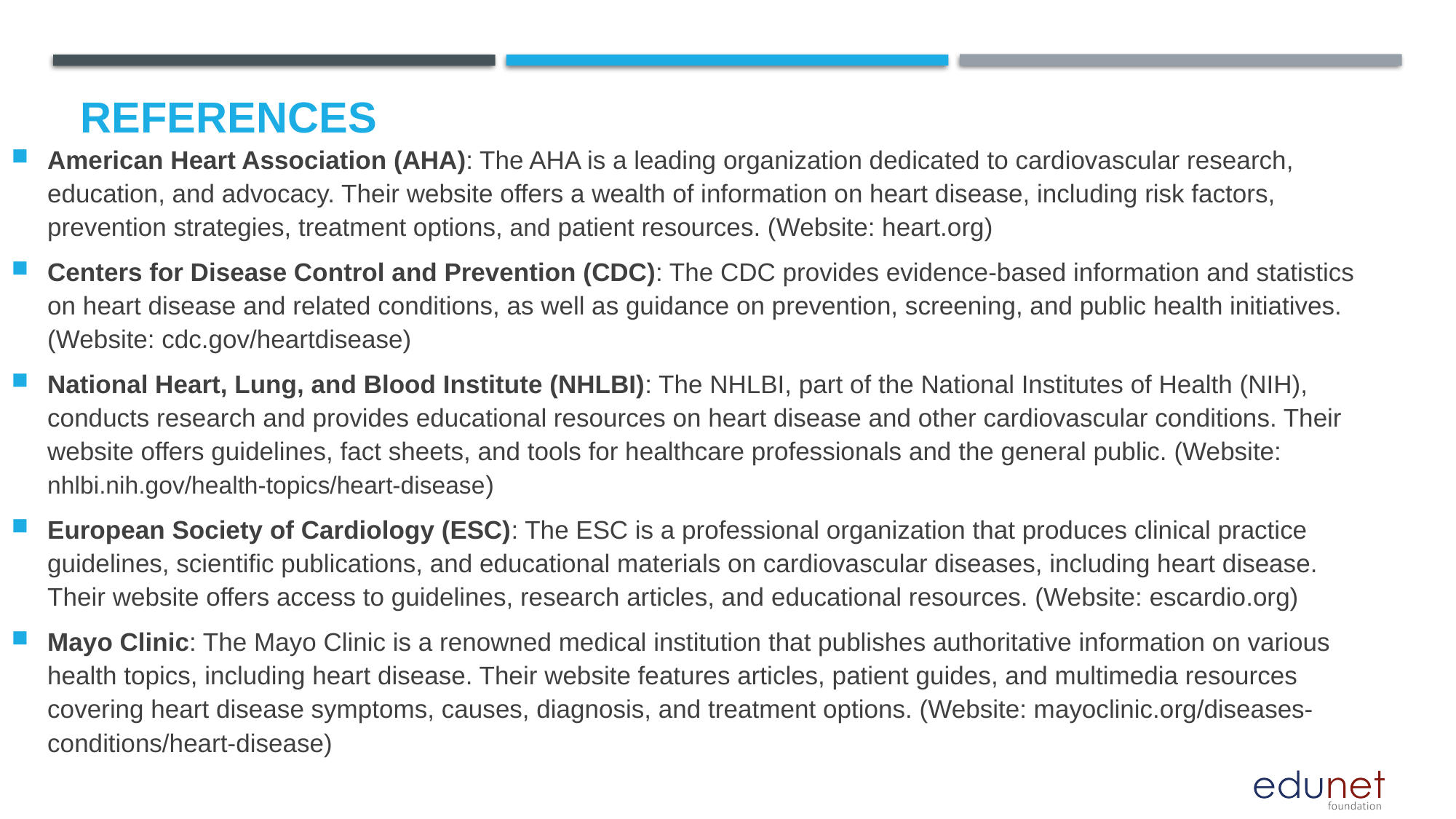

# References
American Heart Association (AHA): The AHA is a leading organization dedicated to cardiovascular research, education, and advocacy. Their website offers a wealth of information on heart disease, including risk factors, prevention strategies, treatment options, and patient resources. (Website: heart.org)
Centers for Disease Control and Prevention (CDC): The CDC provides evidence-based information and statistics on heart disease and related conditions, as well as guidance on prevention, screening, and public health initiatives. (Website: cdc.gov/heartdisease)
National Heart, Lung, and Blood Institute (NHLBI): The NHLBI, part of the National Institutes of Health (NIH), conducts research and provides educational resources on heart disease and other cardiovascular conditions. Their website offers guidelines, fact sheets, and tools for healthcare professionals and the general public. (Website: nhlbi.nih.gov/health-topics/heart-disease)
European Society of Cardiology (ESC): The ESC is a professional organization that produces clinical practice guidelines, scientific publications, and educational materials on cardiovascular diseases, including heart disease. Their website offers access to guidelines, research articles, and educational resources. (Website: escardio.org)
Mayo Clinic: The Mayo Clinic is a renowned medical institution that publishes authoritative information on various health topics, including heart disease. Their website features articles, patient guides, and multimedia resources covering heart disease symptoms, causes, diagnosis, and treatment options. (Website: mayoclinic.org/diseases-conditions/heart-disease)